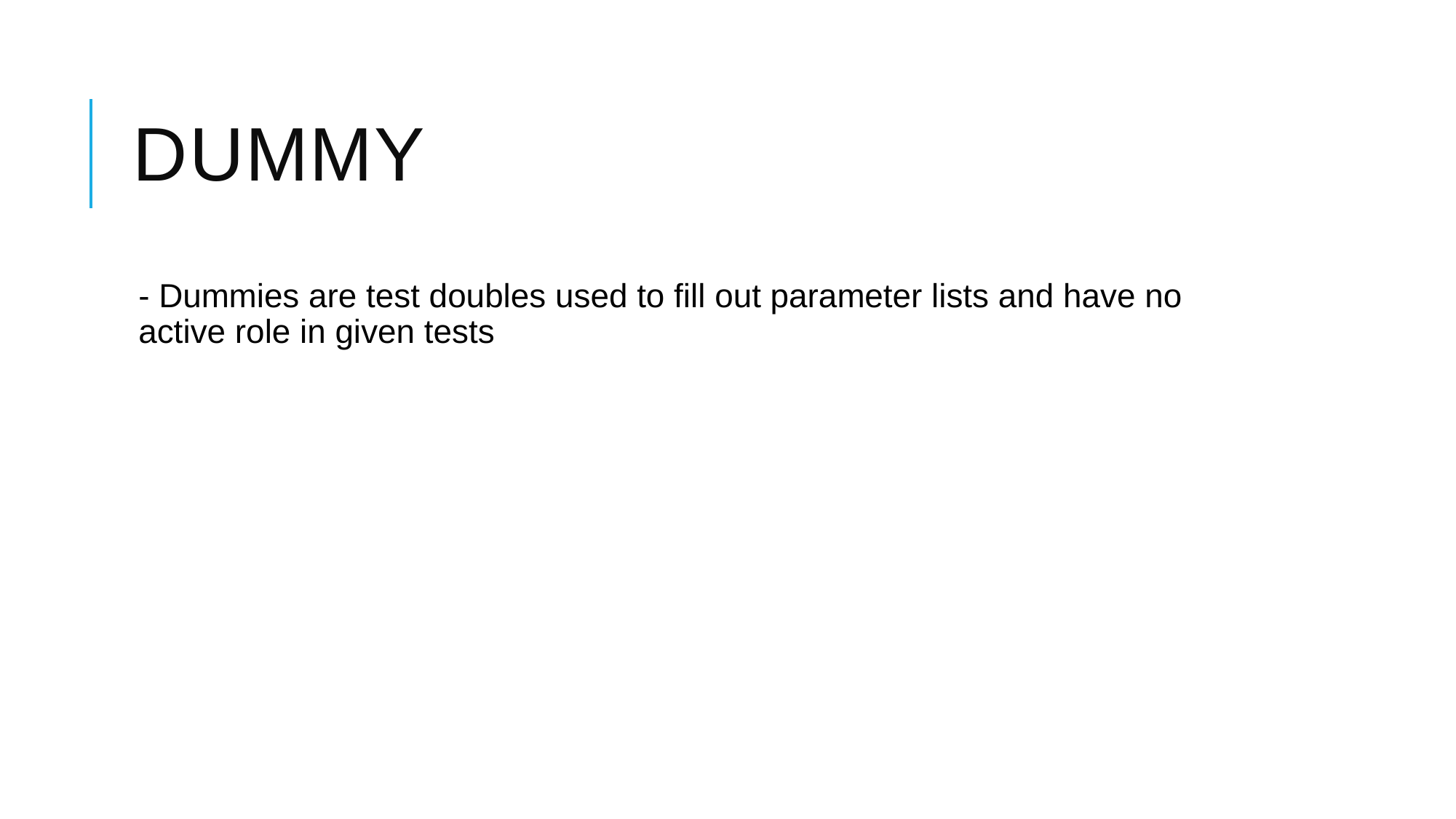

# Dummy
- Dummies are test doubles used to fill out parameter lists and have no active role in given tests